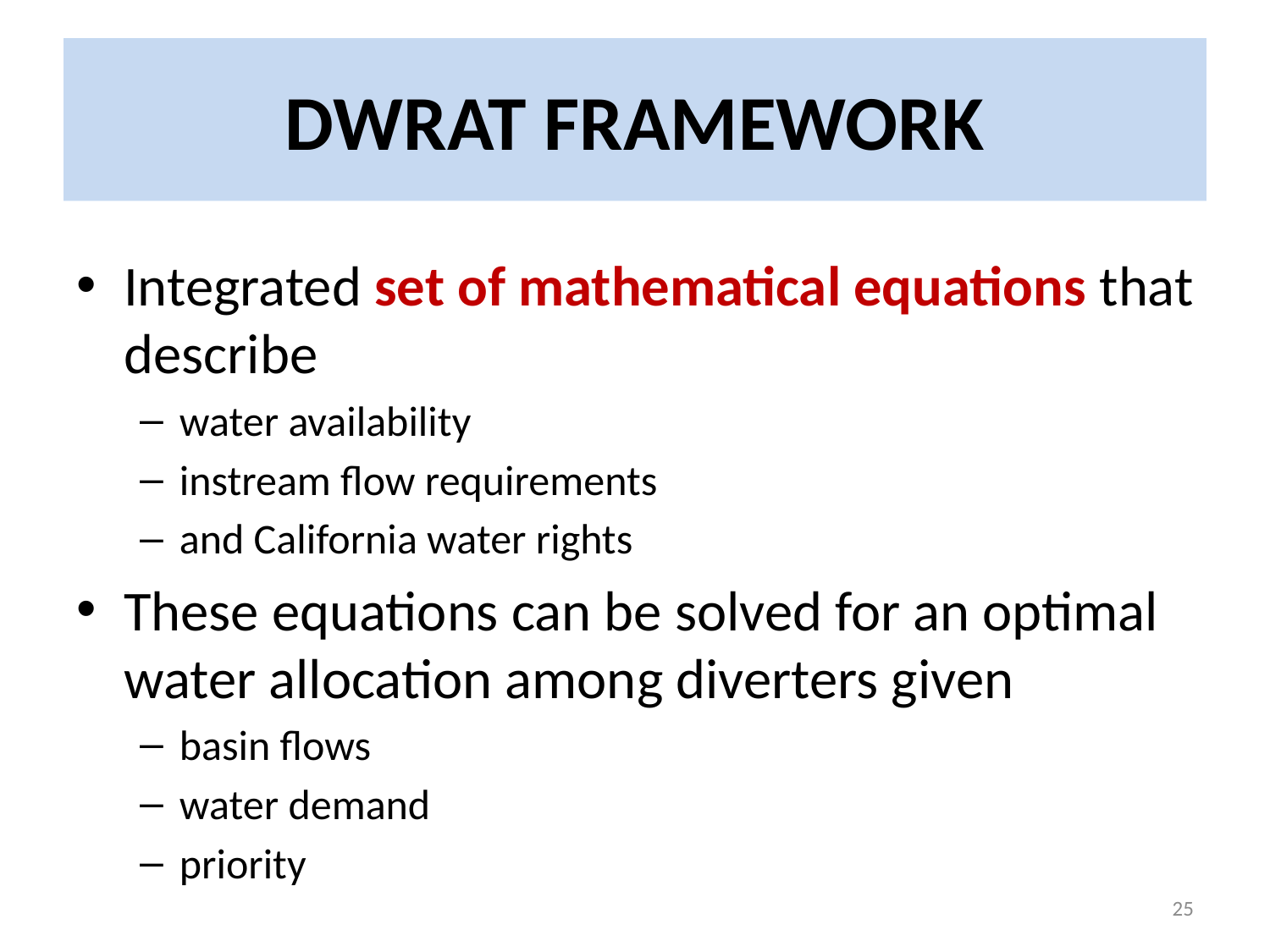

# DWRAT FRAMEWORK
Integrated set of mathematical equations that describe
water availability
instream flow requirements
and California water rights
These equations can be solved for an optimal water allocation among diverters given
basin flows
water demand
priority

25